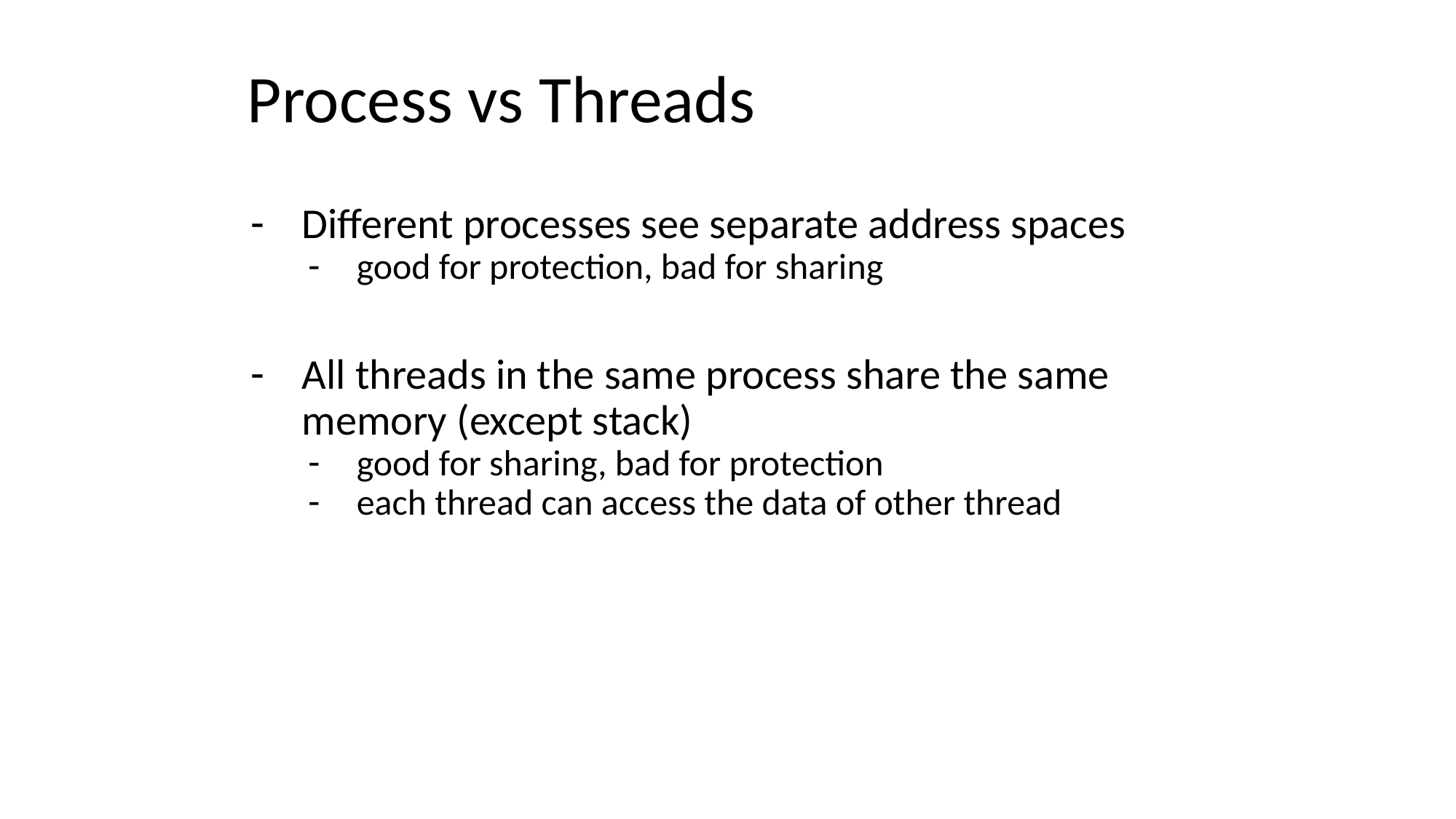

# Process vs Threads
Different processes see separate address spaces
good for protection, bad for sharing

All threads in the same process share the same memory (except stack)
good for sharing, bad for protection
each thread can access the data of other thread